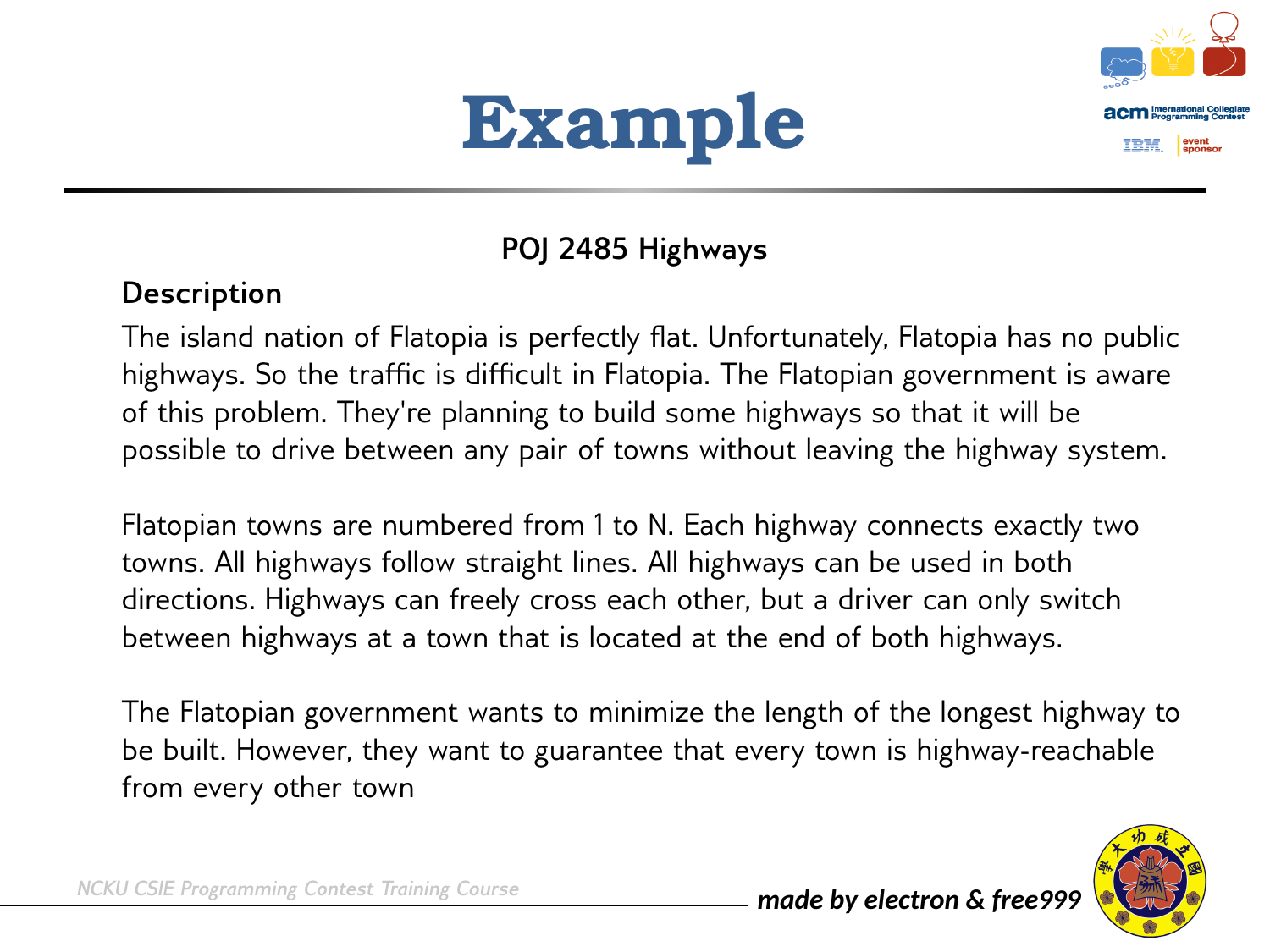

# Example
POJ 2485 Highways
	Description
	The island nation of Flatopia is perfectly flat. Unfortunately, Flatopia has no public highways. So the traffic is difficult in Flatopia. The Flatopian government is aware of this problem. They're planning to build some highways so that it will be possible to drive between any pair of towns without leaving the highway system. 
Flatopian towns are numbered from 1 to N. Each highway connects exactly two towns. All highways follow straight lines. All highways can be used in both directions. Highways can freely cross each other, but a driver can only switch between highways at a town that is located at the end of both highways. 
The Flatopian government wants to minimize the length of the longest highway to be built. However, they want to guarantee that every town is highway-reachable from every other town

NCKU CSIE Programming Contest Training Course